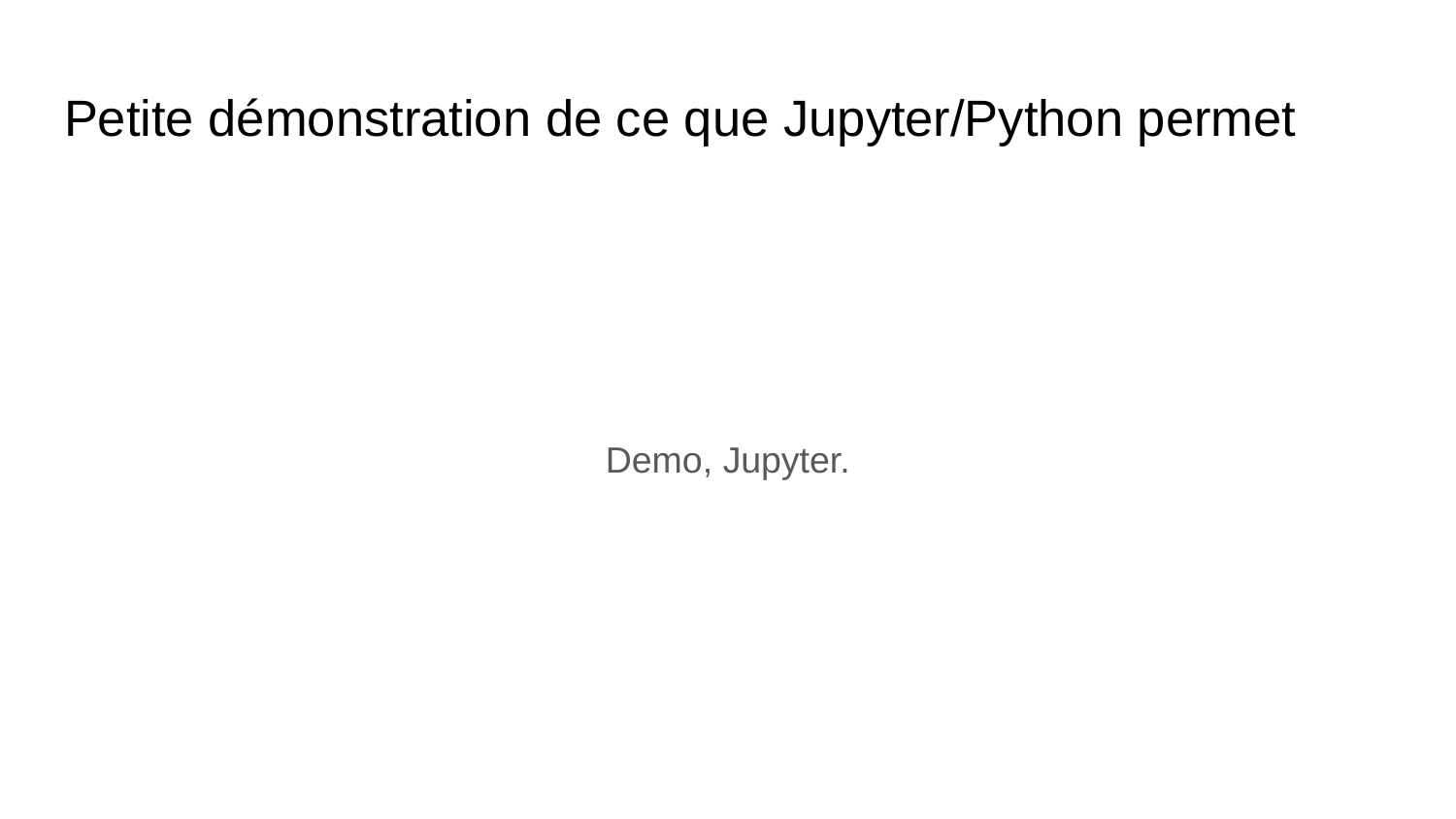

# Petite démonstration de ce que Jupyter/Python permet
Demo, Jupyter.